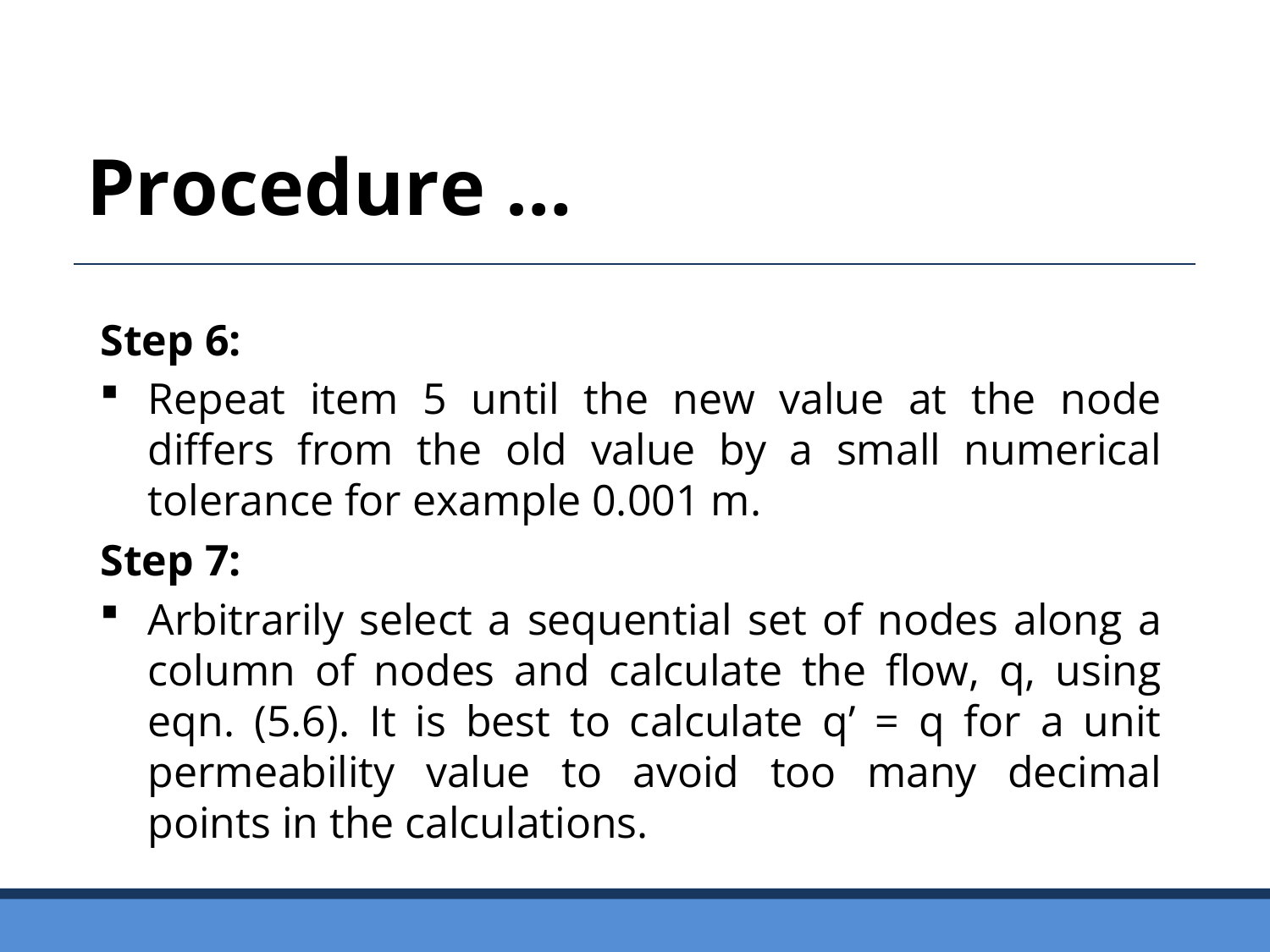

Procedure …
Step 6:
Repeat item 5 until the new value at the node differs from the old value by a small numerical tolerance for example 0.001 m.
Step 7:
Arbitrarily select a sequential set of nodes along a column of nodes and calculate the flow, q, using eqn. (5.6). It is best to calculate q’ = q for a unit permeability value to avoid too many decimal points in the calculations.